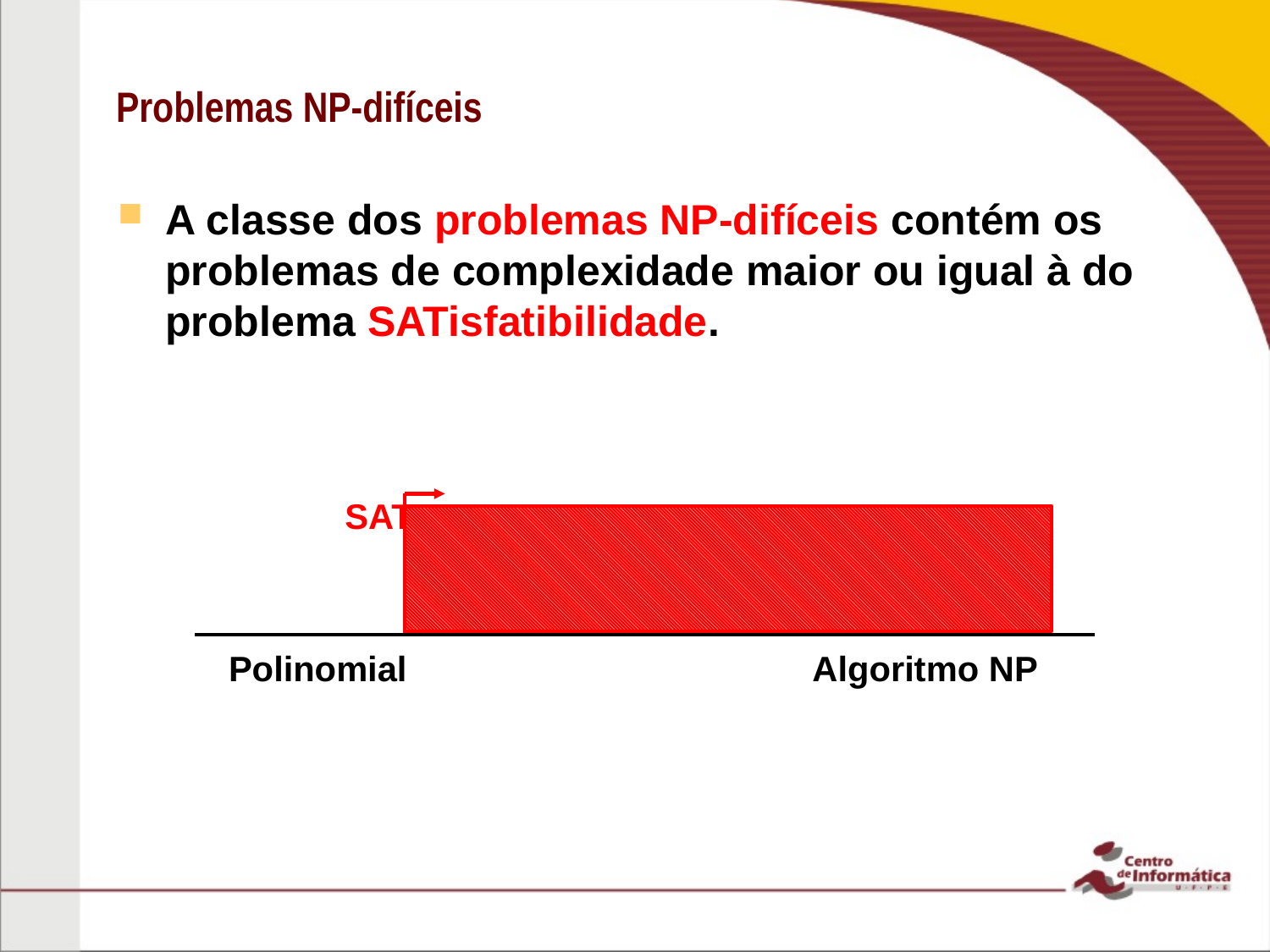

# Problemas NP-difíceis
A classe dos problemas NP-difíceis contém os problemas de complexidade maior ou igual à do problema SATisfatibilidade.
SAT

Polinomial
Algoritmo NP